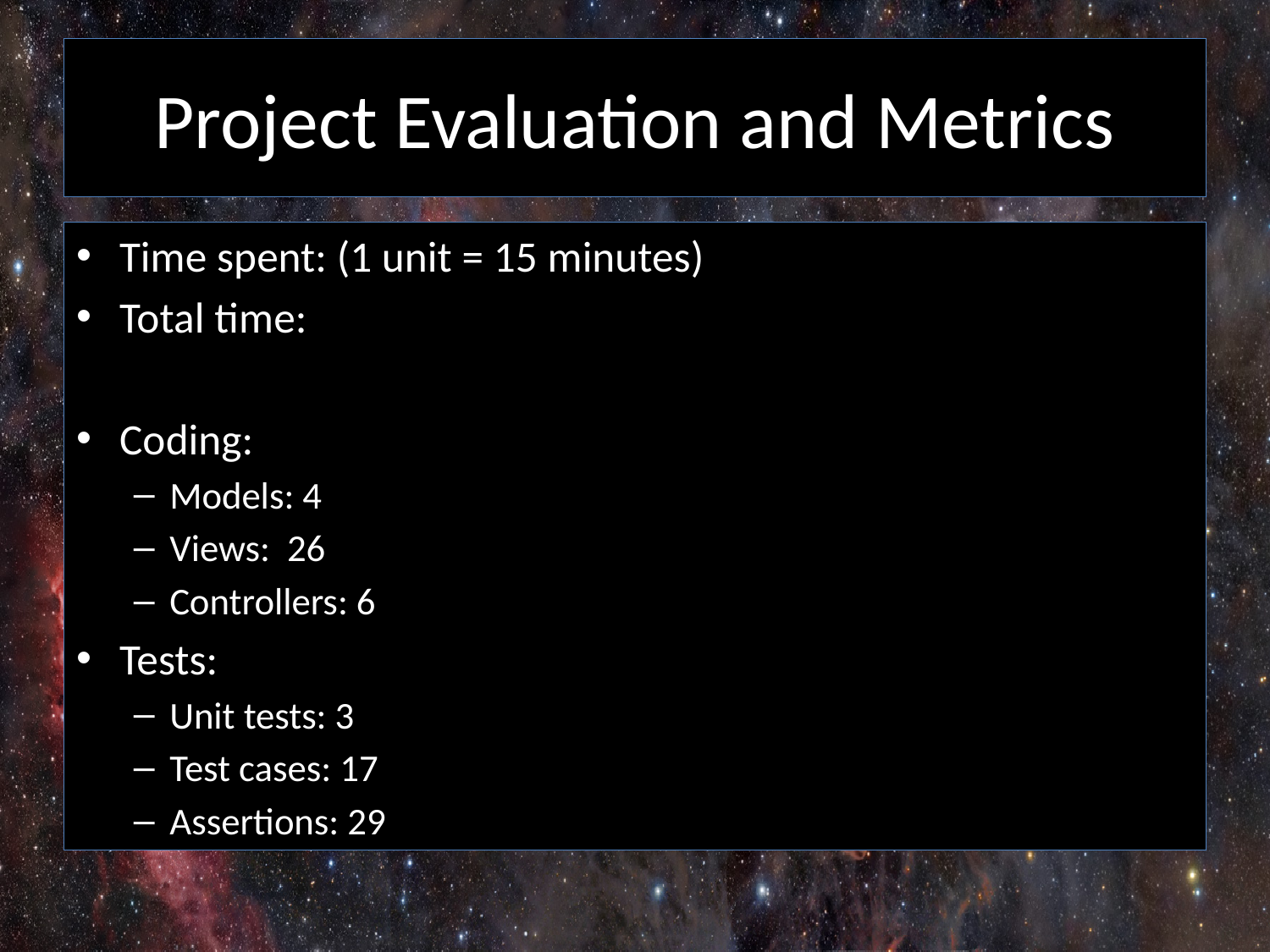

# Project Evaluation and Metrics
Time spent: (1 unit = 15 minutes)
Total time:

Coding:
Models: 4
Views:  26
Controllers: 6
Tests:
Unit tests: 3
Test cases: 17
Assertions: 29